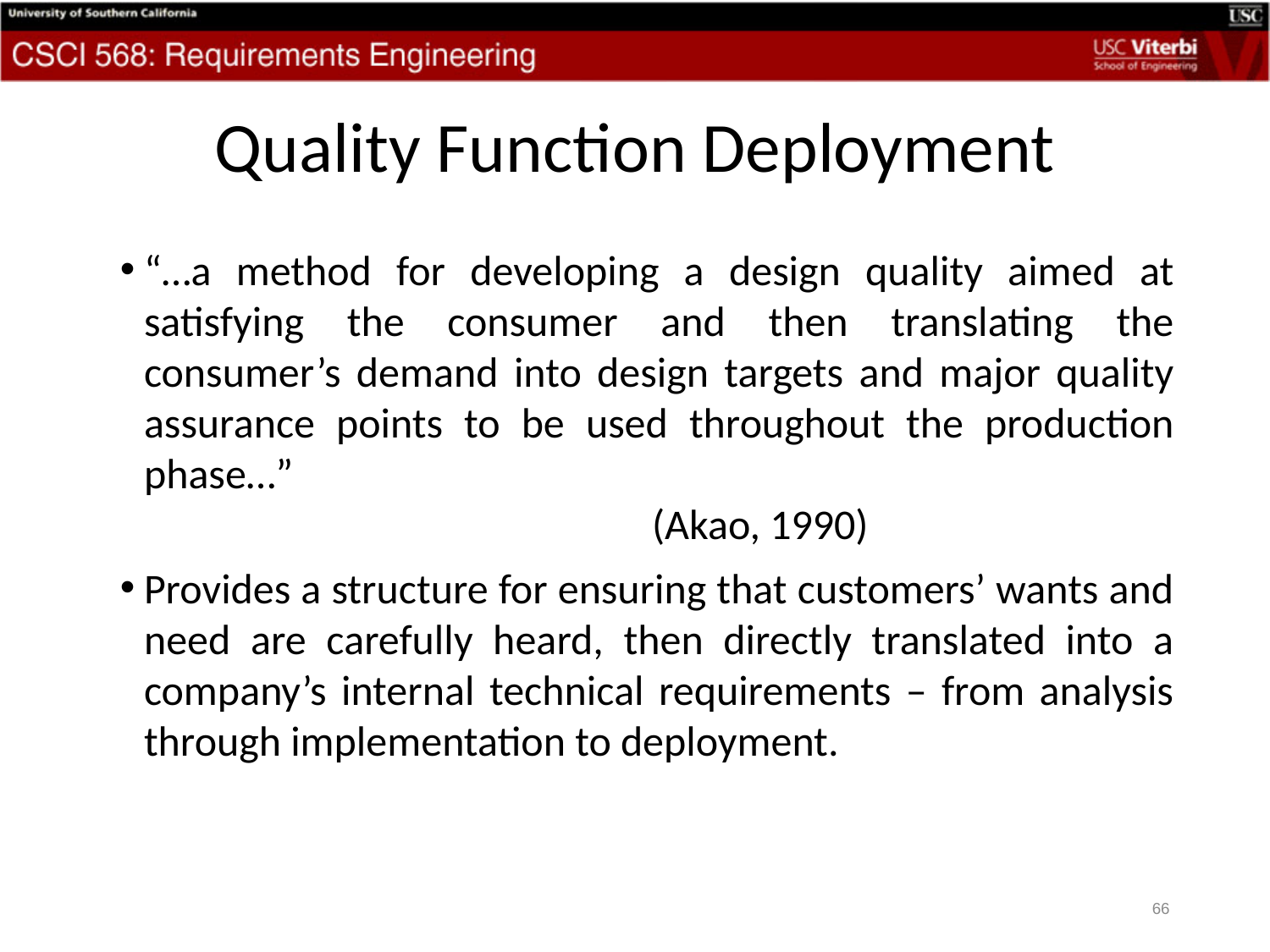

# Quality Function Deployment
“…a method for developing a design quality aimed at satisfying the consumer and then translating the consumer’s demand into design targets and major quality assurance points to be used throughout the production phase…” 											(Akao, 1990)
Provides a structure for ensuring that customers’ wants and need are carefully heard, then directly translated into a company’s internal technical requirements – from analysis through implementation to deployment.

66